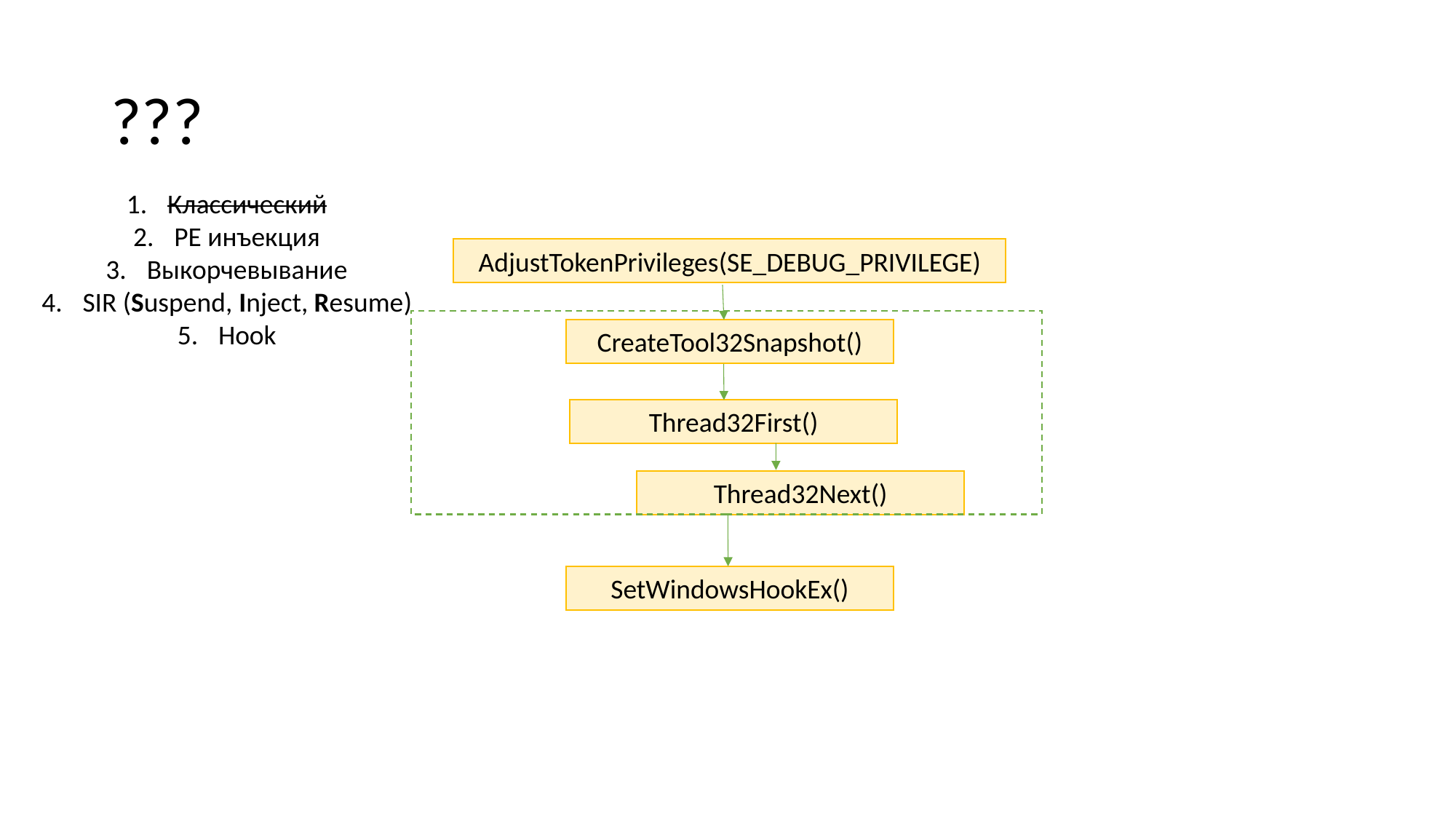

# ???
Классический
PE инъекция
Выкорчевывание
SIR (Suspend, Inject, Resume)
Hook

AdjustTokenPrivileges(SE_DEBUG_PRIVILEGE)

CreateTool32Snapshot()
Thread32First()
Thread32Next()
SetWindowsHookEx()